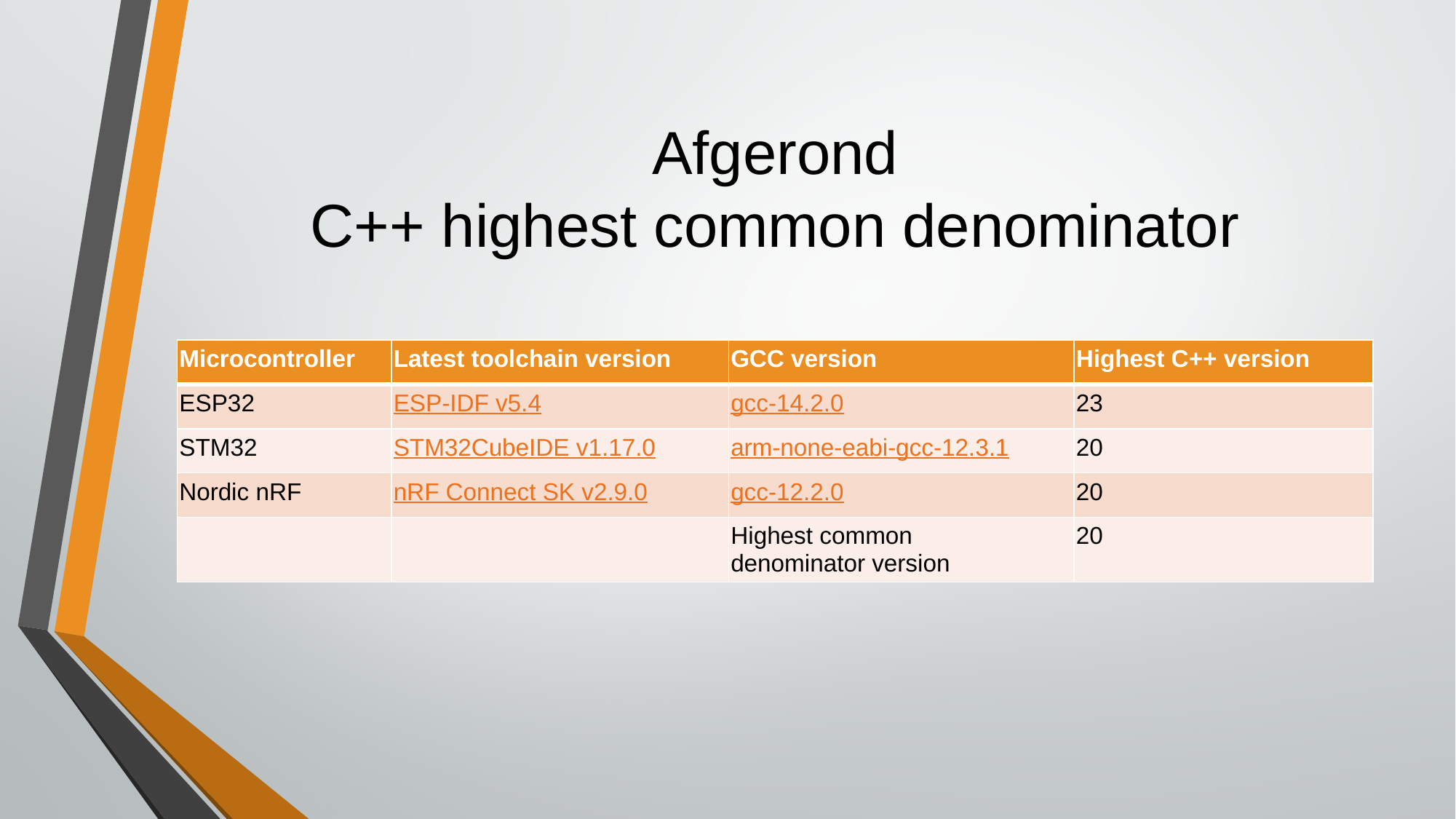

# Afgerond C++ highest common denominator
| Microcontroller | Latest toolchain version | GCC version | Highest C++ version |
| --- | --- | --- | --- |
| ESP32 | ESP-IDF v5.4 | gcc-14.2.0 | 23 |
| STM32 | STM32CubeIDE v1.17.0 | arm-none-eabi-gcc-12.3.1 | 20 |
| Nordic nRF | nRF Connect SK v2.9.0 | gcc-12.2.0 | 20 |
|  |  | Highest common denominator version | 20 |